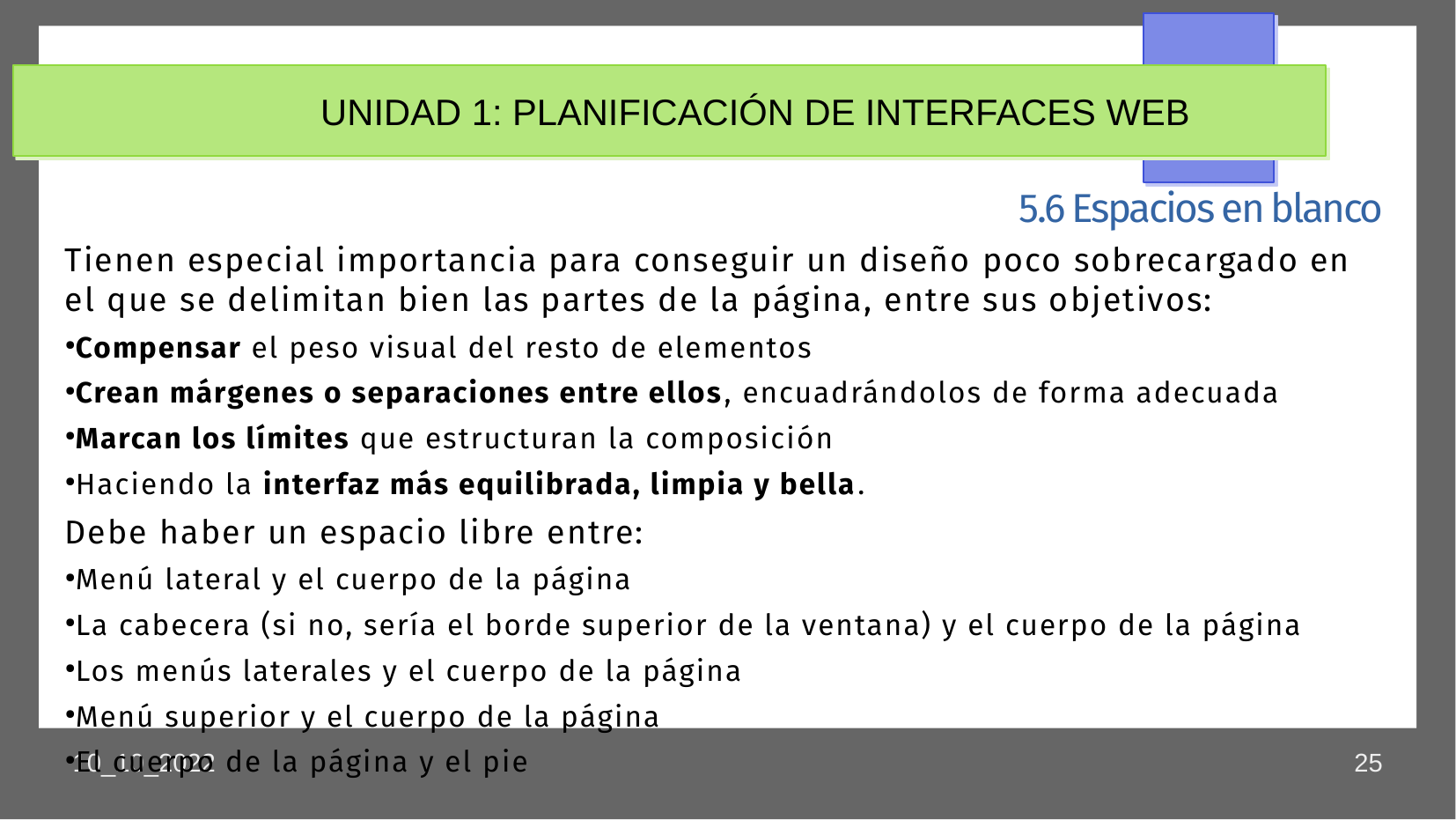

UNIDAD 1: PLANIFICACIÓN DE INTERFACES WEB

5.6 Espacios en blanco

Tienen especial importancia para conseguir un diseño poco sobrecargado en
el que se delimitan bien las partes de la página, entre sus objetivos:
Compensar el peso visual del resto de elementos
Crean márgenes o separaciones entre ellos, encuadrándolos de forma adecuada
Marcan los límites que estructuran la composición
Haciendo la interfaz más equilibrada, limpia y bella.
Debe haber un espacio libre entre:
Menú lateral y el cuerpo de la página
La cabecera (si no, sería el borde superior de la ventana) y el cuerpo de la página
Los menús laterales y el cuerpo de la página
Menú superior y el cuerpo de la página
El cuerpo de la página y el pie
10_10_2022
25